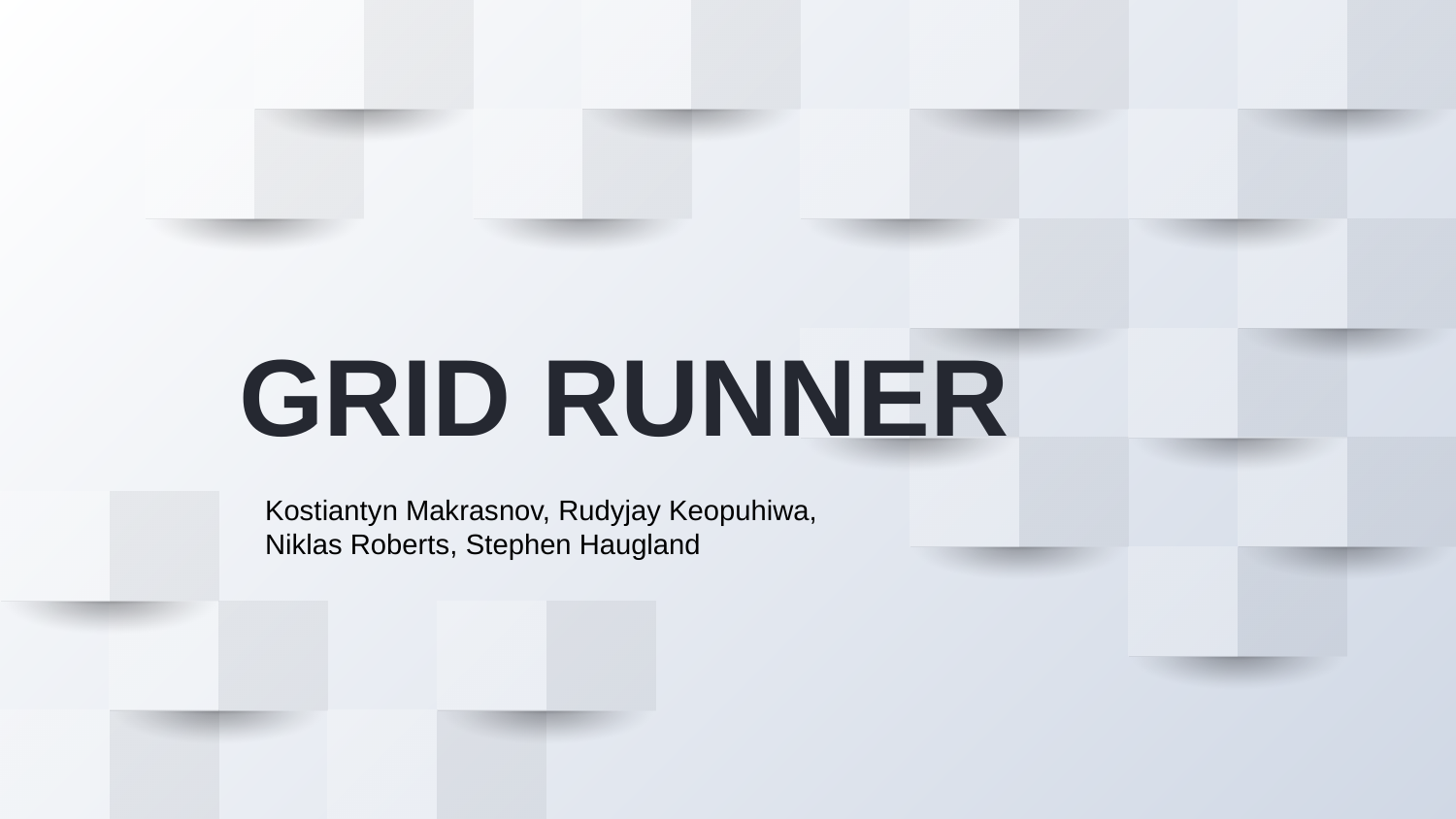

# GRID RUNNER
Kostiantyn Makrasnov, Rudyjay Keopuhiwa, Niklas Roberts, Stephen Haugland